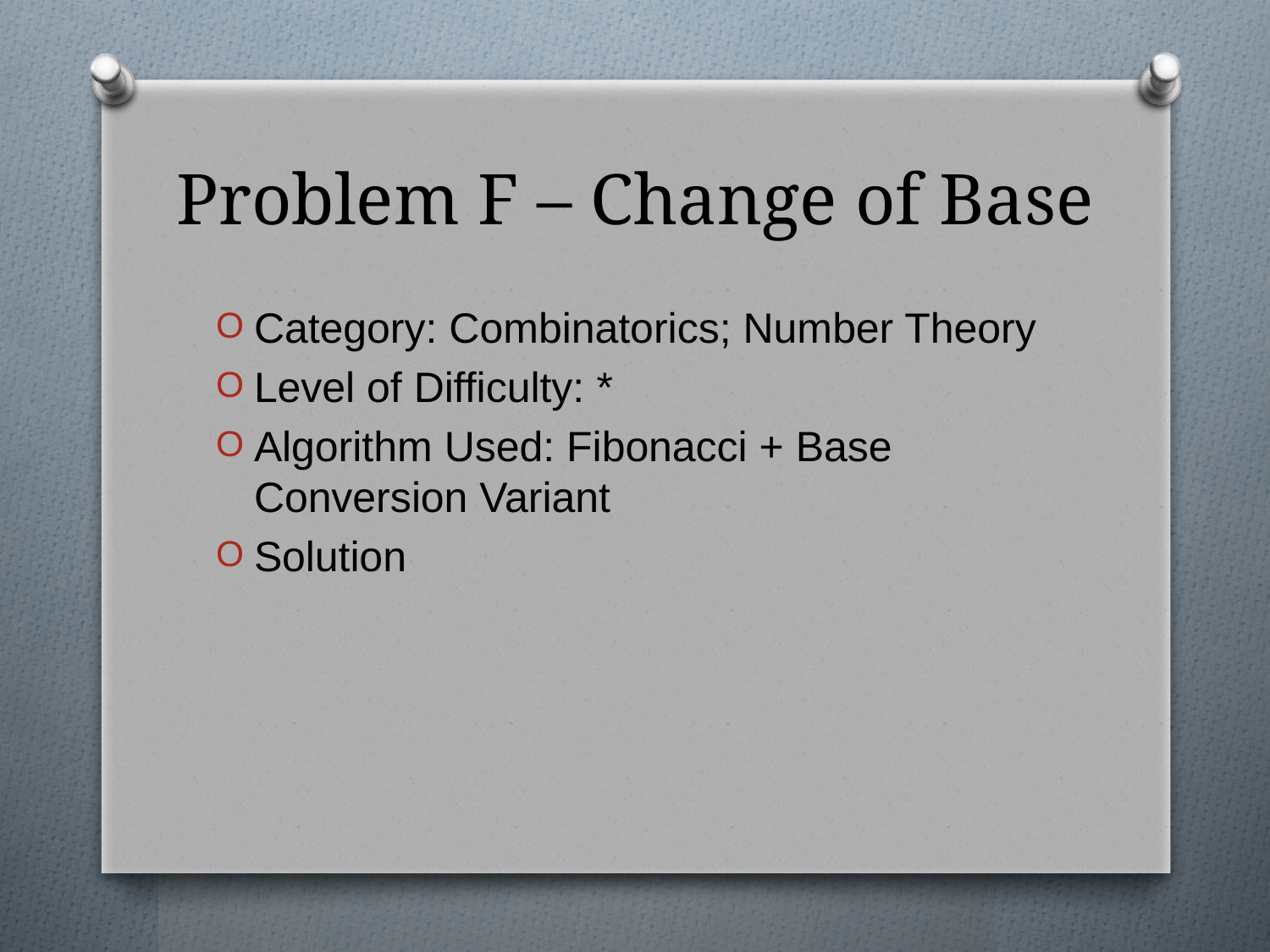

# Problem F – Change of Base
Category: Combinatorics; Number Theory
Level of Difficulty: *
Algorithm Used: Fibonacci + Base Conversion Variant
Solution